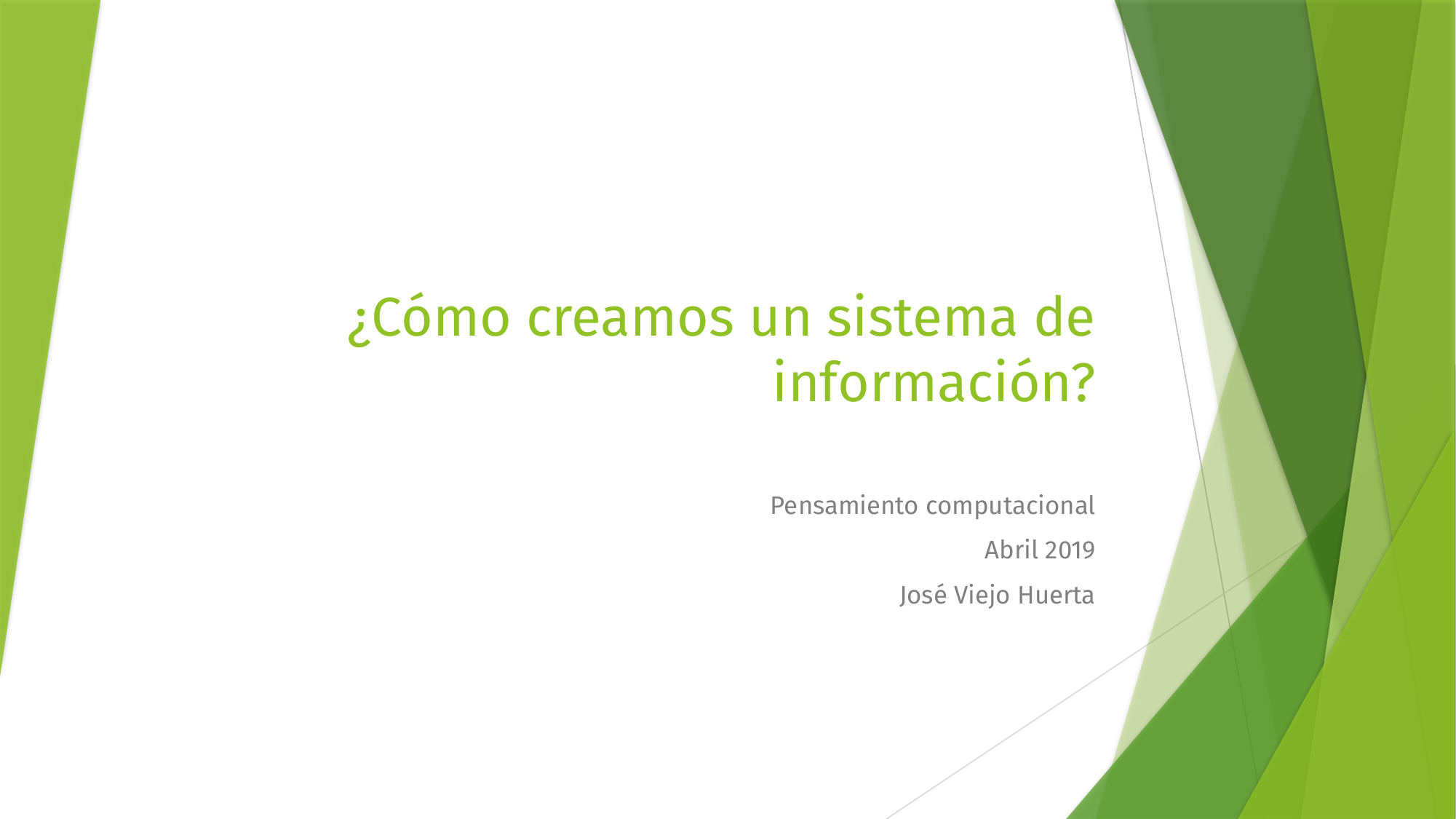

# ¿Cómo creamos un sistema de información?
Pensamiento computacional
Abril 2019
José Viejo Huerta